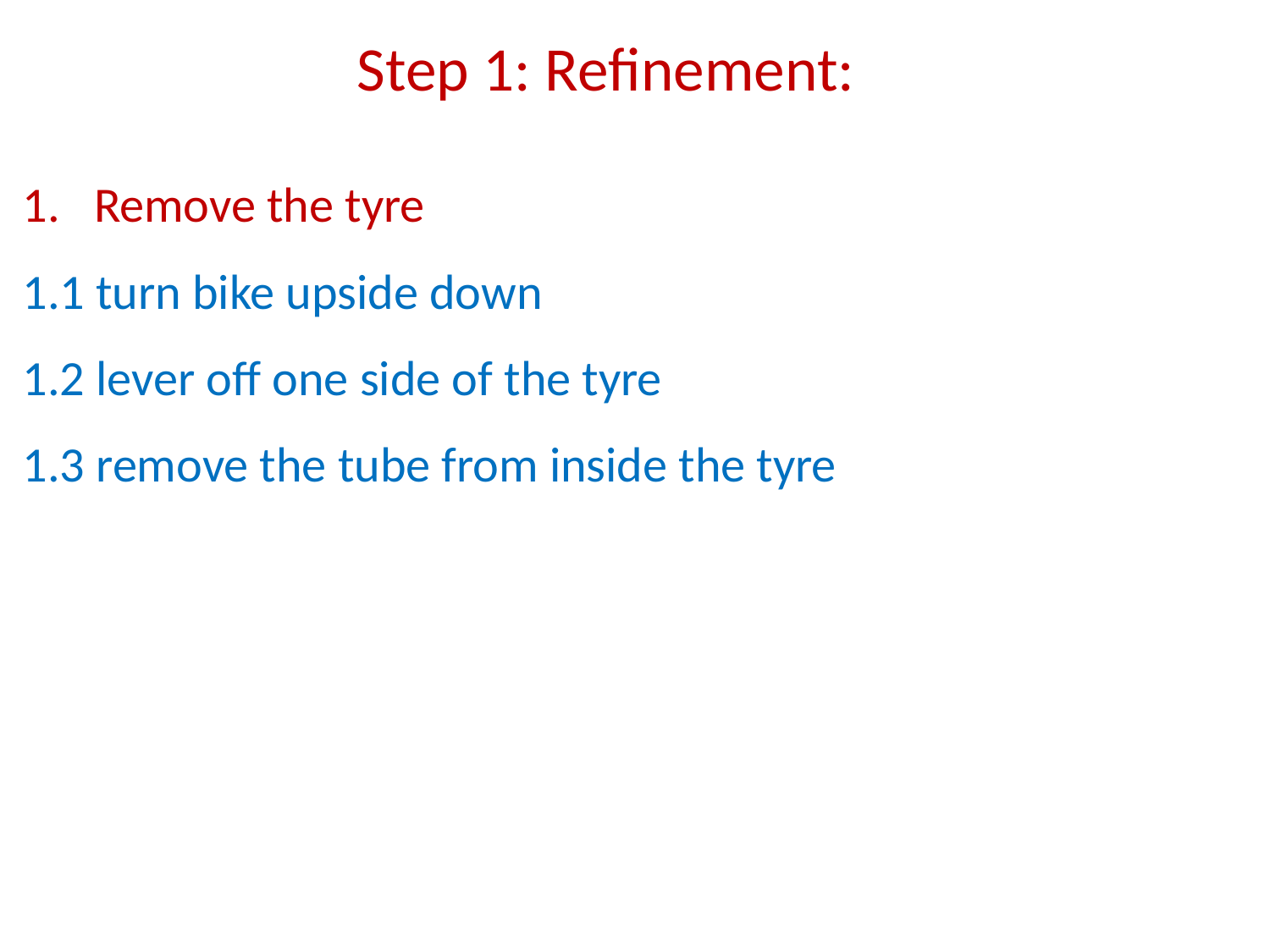

# Step 1: Refinement:
Remove the tyre
1.1 turn bike upside down
1.2 lever off one side of the tyre
1.3 remove the tube from inside the tyre